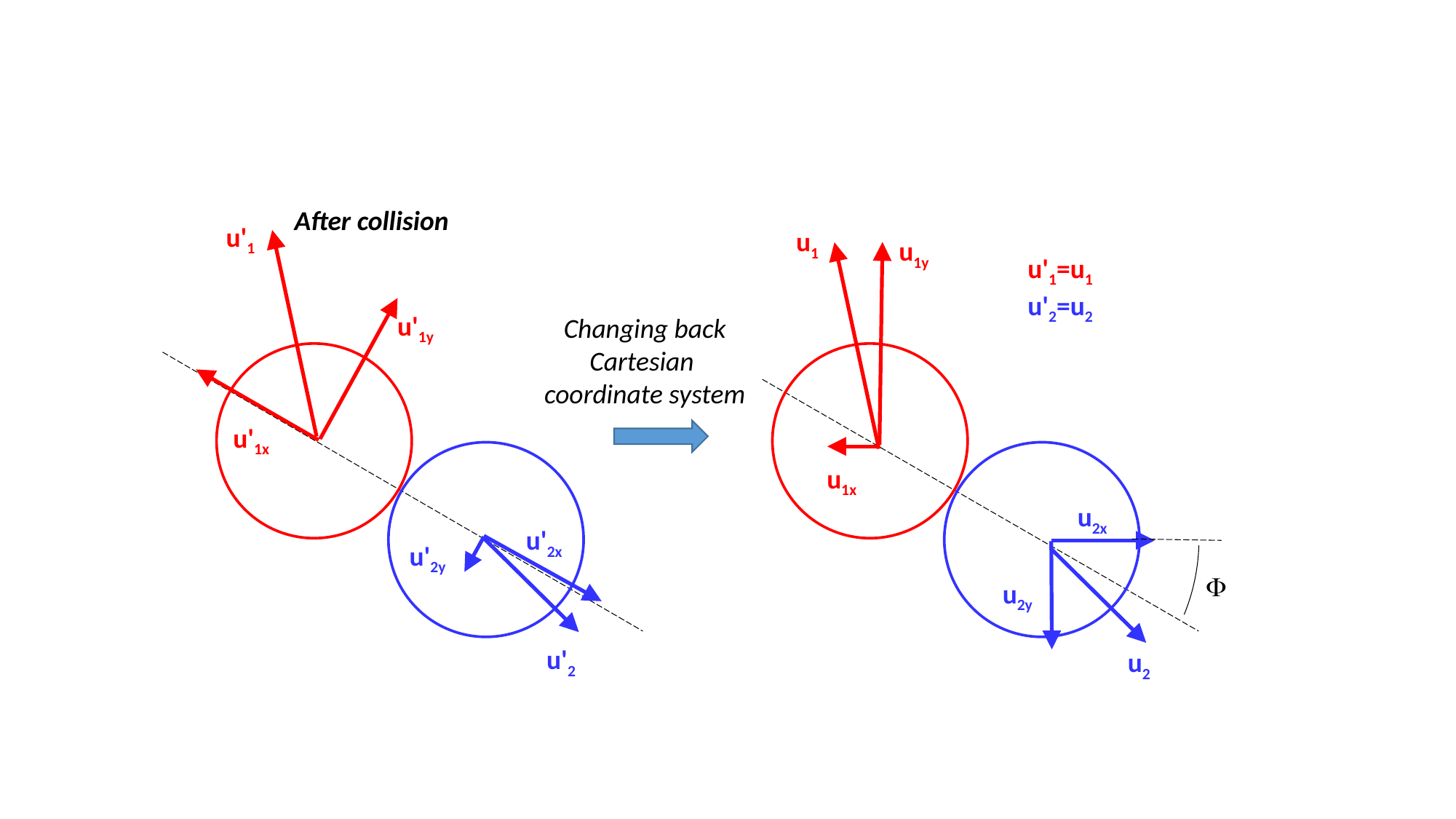

After collision
u'1
u1
u1y
u'1=u1
u'2=u2
u'1y
Changing back
Cartesian
coordinate system

u'1x

u1x
u2x
u'2x
u'2y
Φ
u2y
u'2
u2